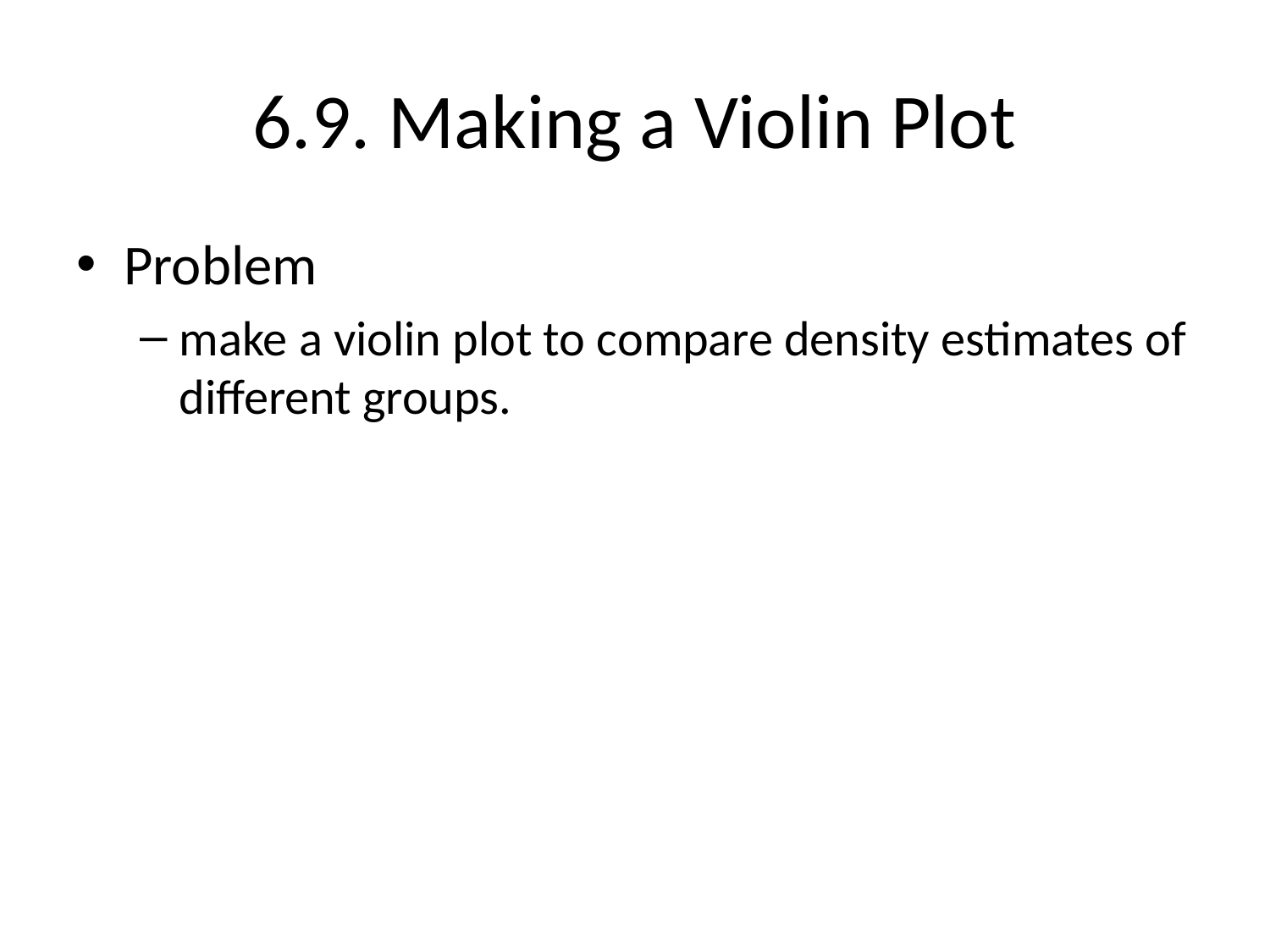

# 6.9. Making a Violin Plot
Problem
make a violin plot to compare density estimates of different groups.